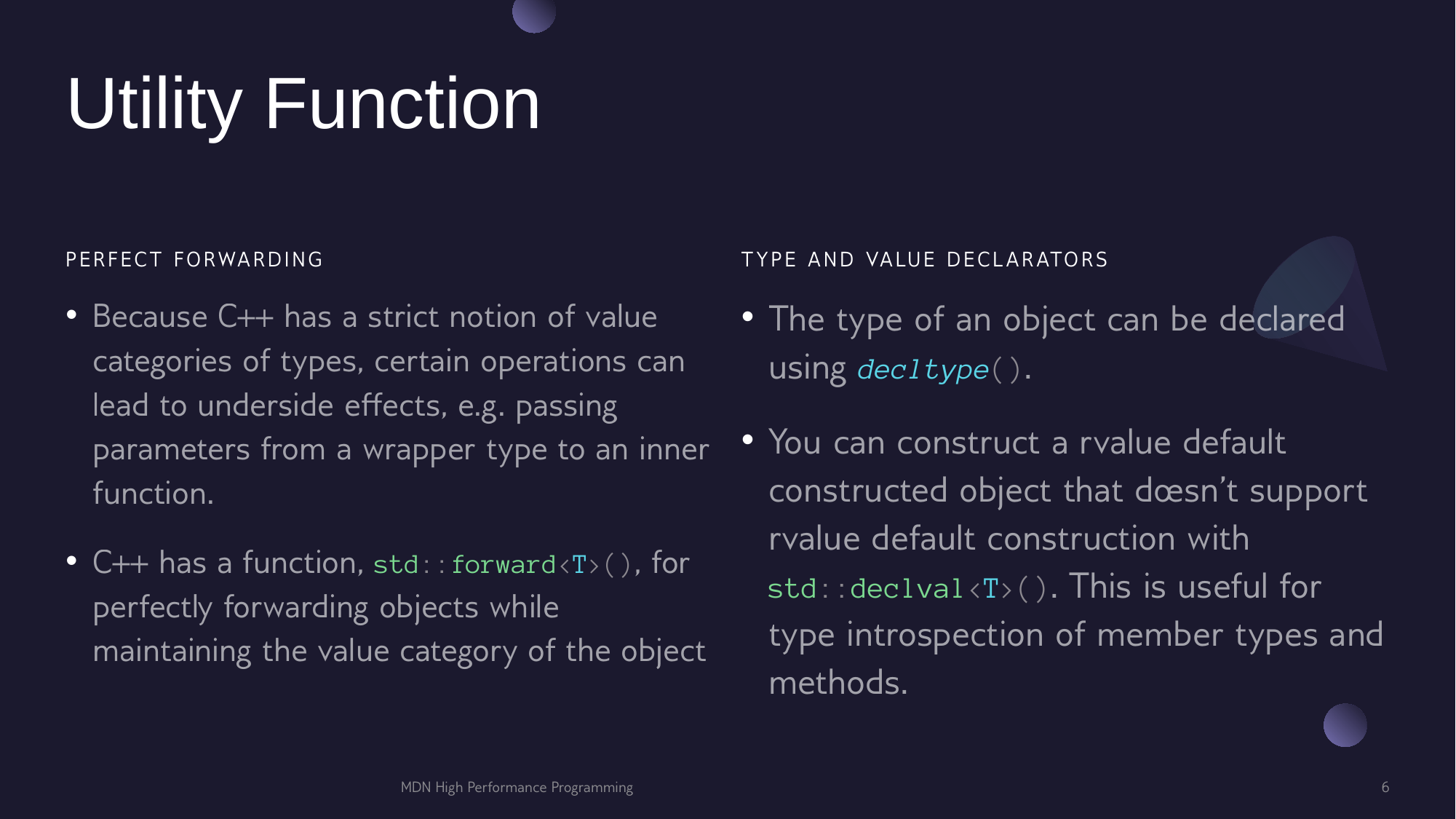

# Utility Function
Perfect forwarding
Type and Value declarators

Because C++ has a strict notion of value categories of types, certain operations can lead to underside effects, e.g. passing parameters from a wrapper type to an inner function.
C++ has a function, std::forward<T>(), for perfectly forwarding objects while maintaining the value category of the object
The type of an object can be declared using decltype().
You can construct a rvalue default constructed object that doesn’t support rvalue default construction with std::declval<T>(). This is useful for type introspection of member types and methods.
MDN High Performance Programming
6